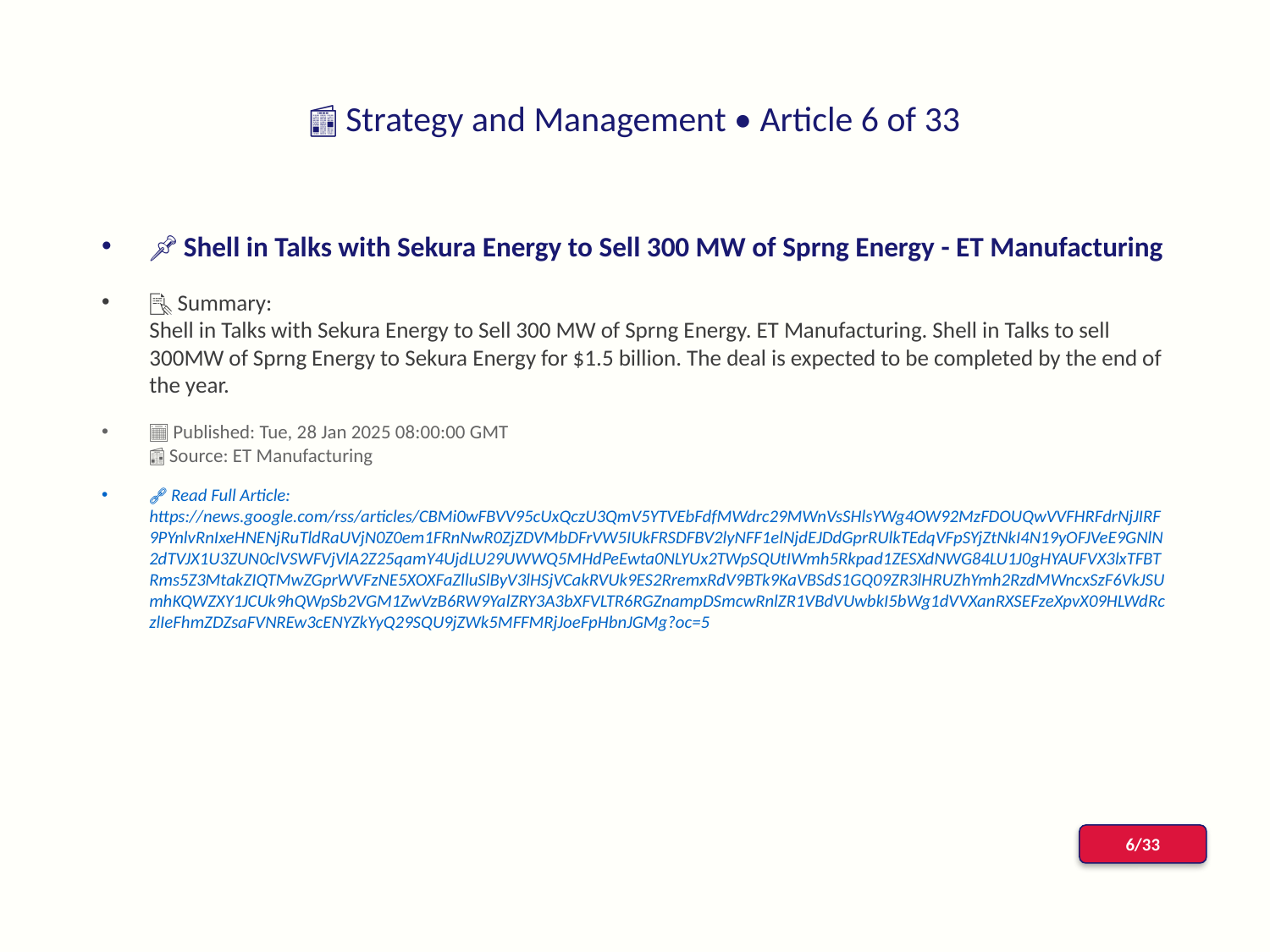

# 📰 Strategy and Management • Article 6 of 33
📌 Shell in Talks with Sekura Energy to Sell 300 MW of Sprng Energy - ET Manufacturing
📝 Summary:
Shell in Talks with Sekura Energy to Sell 300 MW of Sprng Energy. ET Manufacturing. Shell in Talks to sell 300MW of Sprng Energy to Sekura Energy for $1.5 billion. The deal is expected to be completed by the end of the year.
📅 Published: Tue, 28 Jan 2025 08:00:00 GMT
📰 Source: ET Manufacturing
🔗 Read Full Article: https://news.google.com/rss/articles/CBMi0wFBVV95cUxQczU3QmV5YTVEbFdfMWdrc29MWnVsSHlsYWg4OW92MzFDOUQwVVFHRFdrNjJIRF9PYnlvRnIxeHNENjRuTldRaUVjN0Z0em1FRnNwR0ZjZDVMbDFrVW5IUkFRSDFBV2lyNFF1elNjdEJDdGprRUlkTEdqVFpSYjZtNkI4N19yOFJVeE9GNlN2dTVJX1U3ZUN0clVSWFVjVlA2Z25qamY4UjdLU29UWWQ5MHdPeEwta0NLYUx2TWpSQUtIWmh5Rkpad1ZESXdNWG84LU1J0gHYAUFVX3lxTFBTRms5Z3MtakZIQTMwZGprWVFzNE5XOXFaZlluSlByV3lHSjVCakRVUk9ES2RremxRdV9BTk9KaVBSdS1GQ09ZR3lHRUZhYmh2RzdMWncxSzF6VkJSUmhKQWZXY1JCUk9hQWpSb2VGM1ZwVzB6RW9YalZRY3A3bXFVLTR6RGZnampDSmcwRnlZR1VBdVUwbkI5bWg1dVVXanRXSEFzeXpvX09HLWdRczlIeFhmZDZsaFVNREw3cENYZkYyQ29SQU9jZWk5MFFMRjJoeFpHbnJGMg?oc=5
6/33